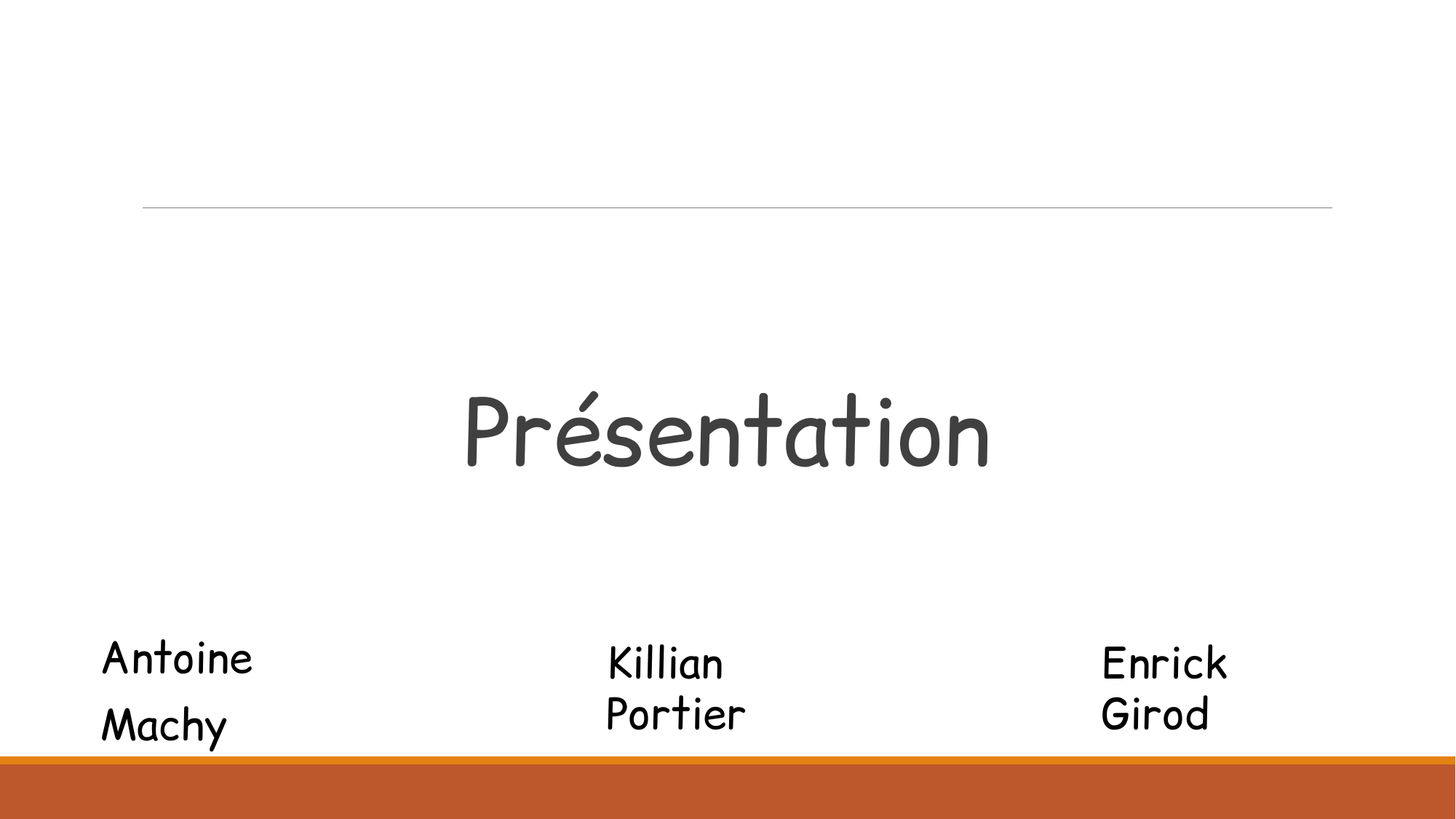

# Présentation
Antoine
Machy
Killian
Portier
Enrick
Girod